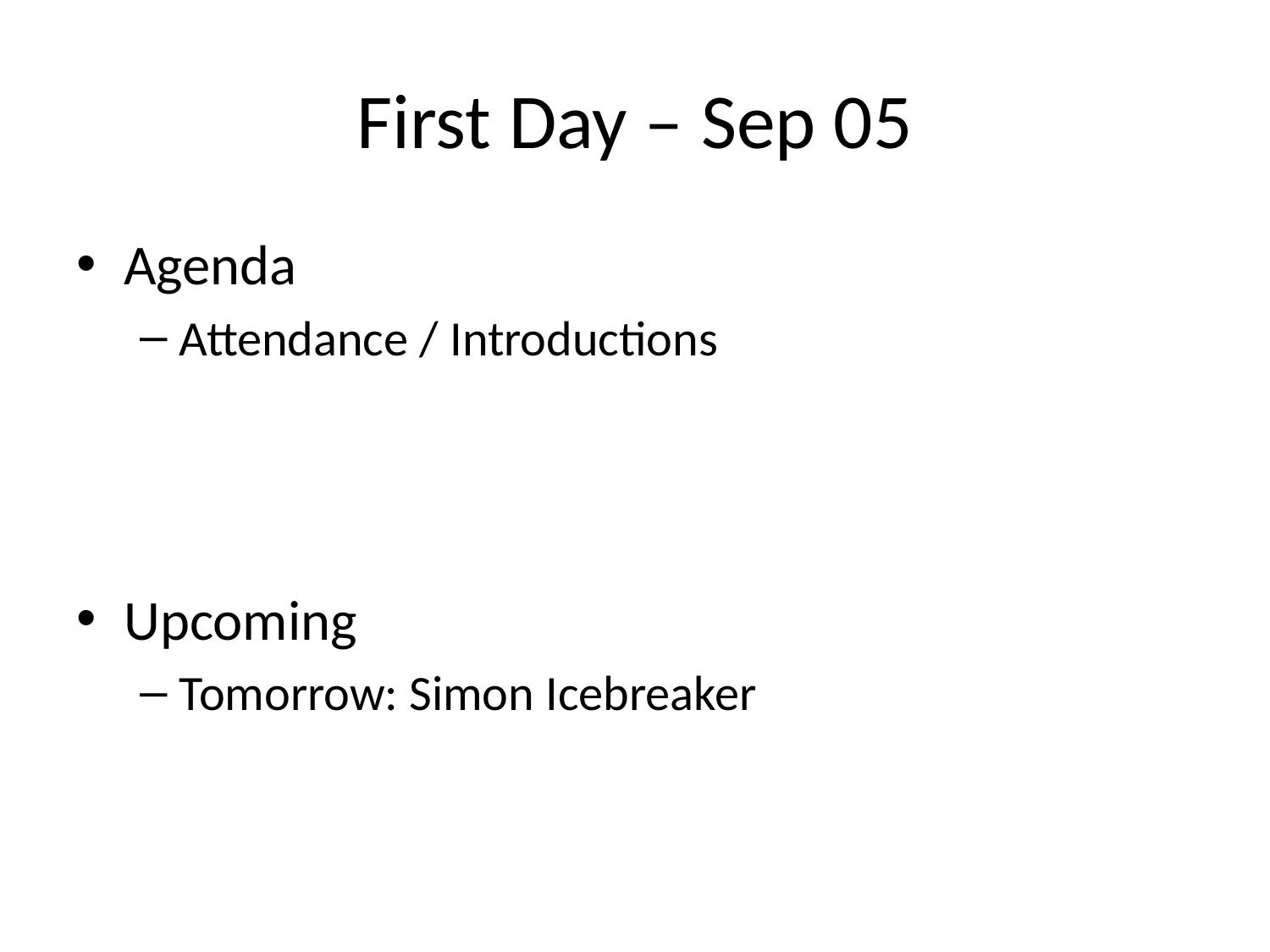

# First Day – Sep 05
Agenda
Attendance / Introductions

Upcoming
Tomorrow: Simon Icebreaker